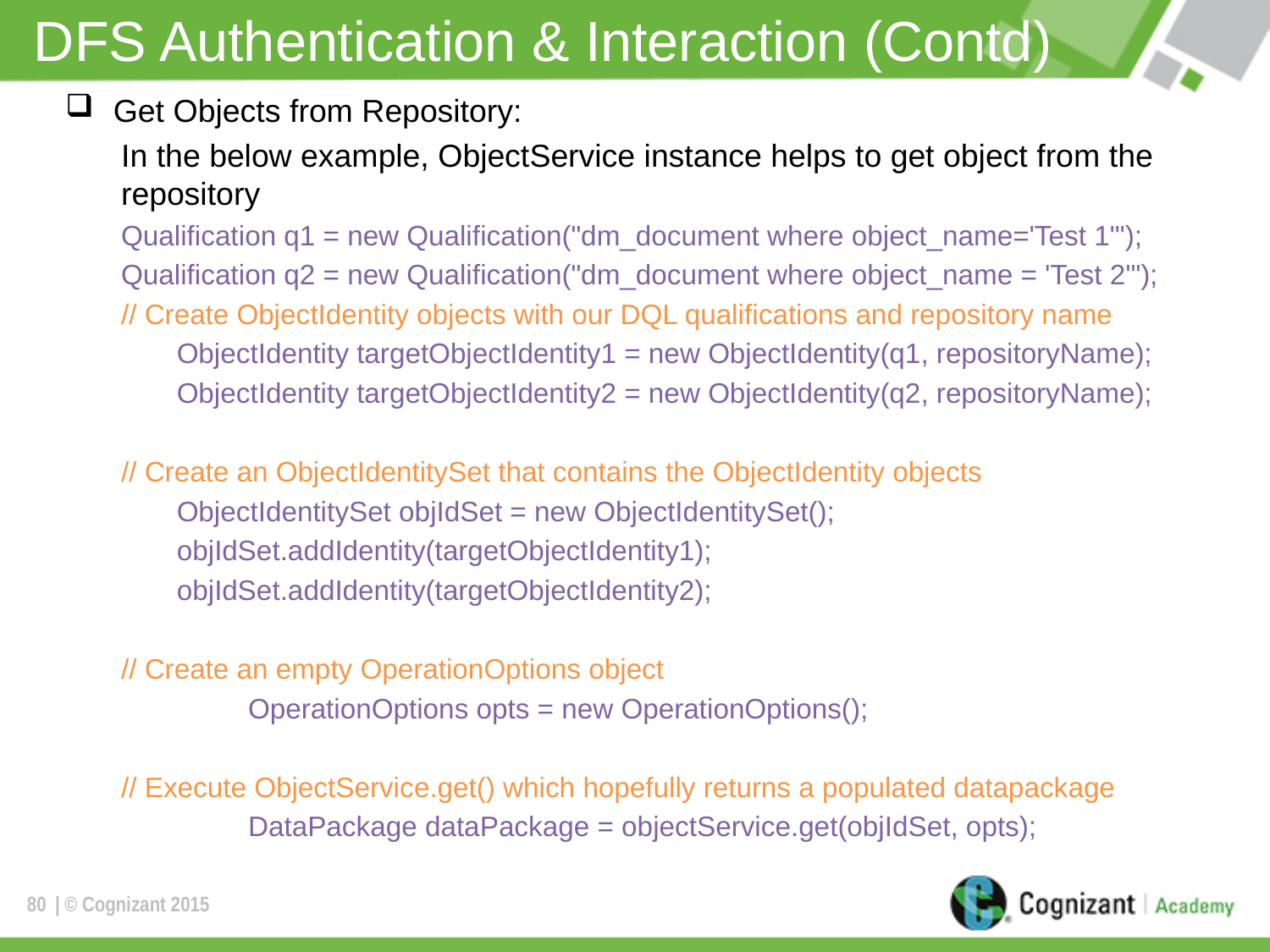

# DFS Authentication & Interaction (Contd)
Get Objects from Repository:
In the below example, ObjectService instance helps to get object from the repository
Qualification q1 = new Qualification("dm_document where object_name='Test 1'");
Qualification q2 = new Qualification("dm_document where object_name = 'Test 2'");
// Create ObjectIdentity objects with our DQL qualifications and repository name
ObjectIdentity targetObjectIdentity1 = new ObjectIdentity(q1, repositoryName);
ObjectIdentity targetObjectIdentity2 = new ObjectIdentity(q2, repositoryName);

// Create an ObjectIdentitySet that contains the ObjectIdentity objects
ObjectIdentitySet objIdSet = new ObjectIdentitySet();
objIdSet.addIdentity(targetObjectIdentity1);
objIdSet.addIdentity(targetObjectIdentity2);

// Create an empty OperationOptions object
	OperationOptions opts = new OperationOptions();

// Execute ObjectService.get() which hopefully returns a populated datapackage
	DataPackage dataPackage = objectService.get(objIdSet, opts);

80
| © Cognizant 2015